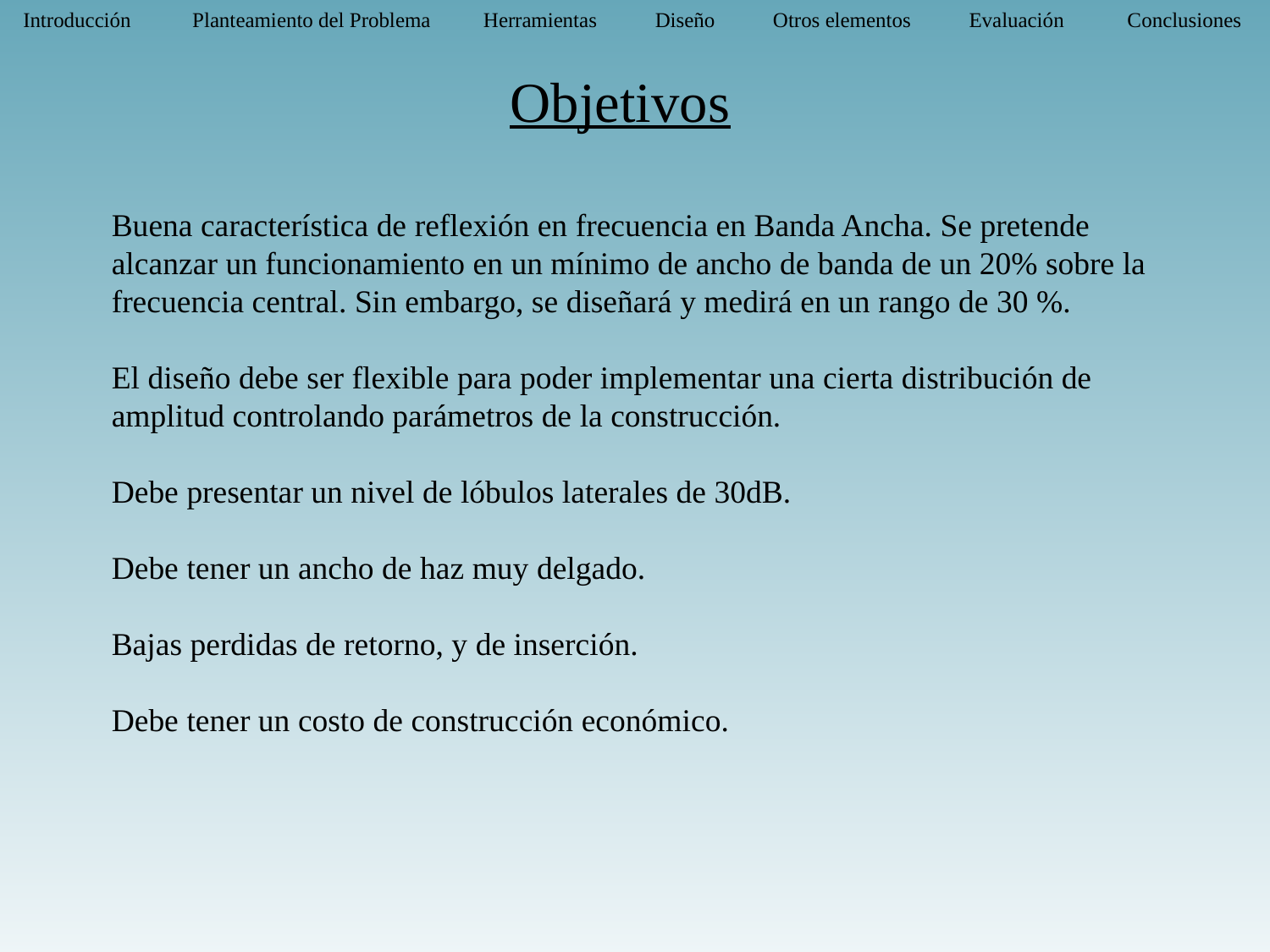

Introducción 	          Planteamiento del Problema          Herramientas           Diseño           Otros elementos           Evaluación            Conclusiones
Objetivos

Buena característica de reflexión en frecuencia en Banda Ancha. Se pretende alcanzar un funcionamiento en un mínimo de ancho de banda de un 20% sobre la frecuencia central. Sin embargo, se diseñará y medirá en un rango de 30 %.

El diseño debe ser flexible para poder implementar una cierta distribución de amplitud controlando parámetros de la construcción.

Debe presentar un nivel de lóbulos laterales de 30dB.

Debe tener un ancho de haz muy delgado.

Bajas perdidas de retorno, y de inserción.

Debe tener un costo de construcción económico.